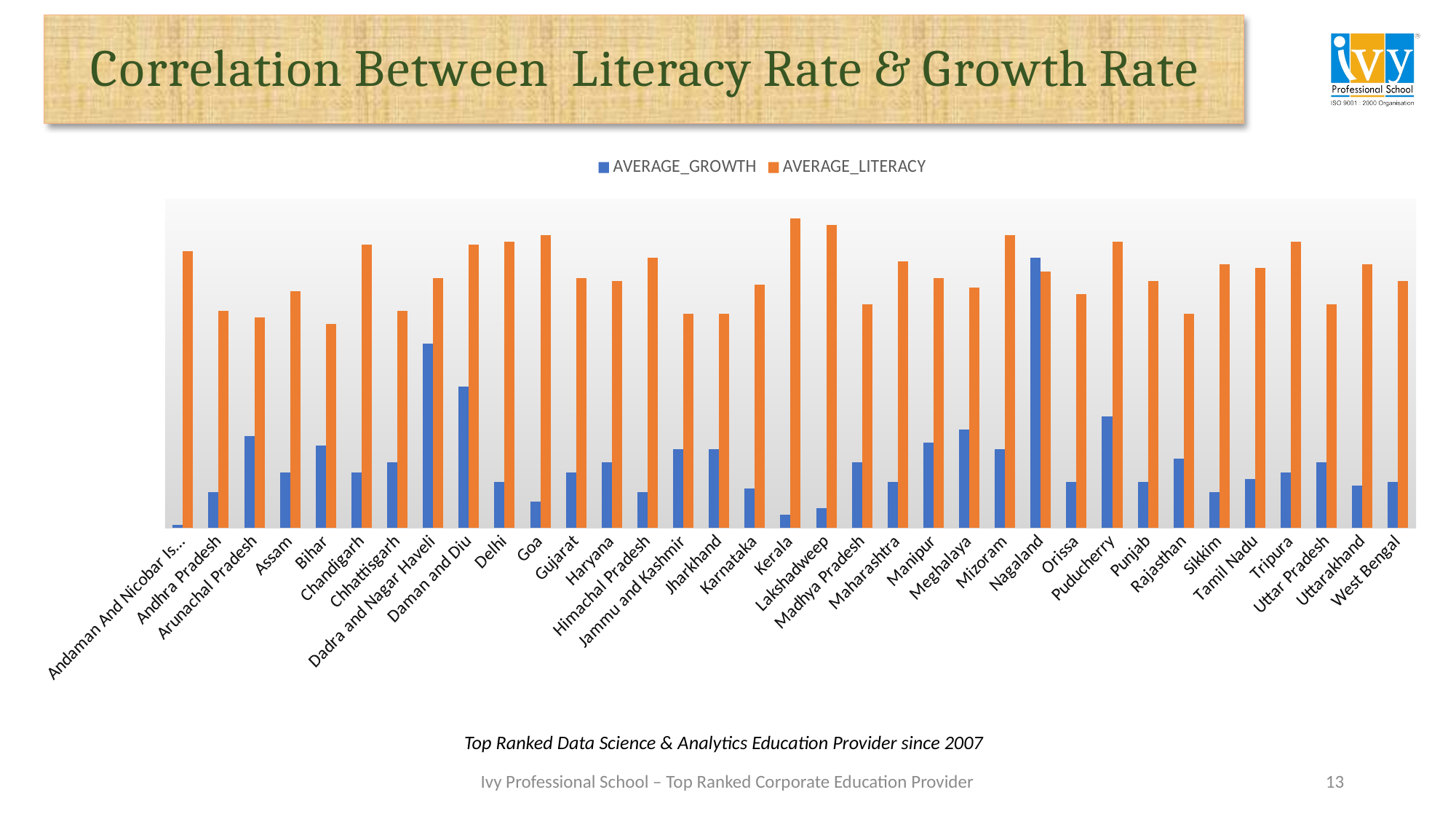

# Correlation Between  Literacy Rate & Growth Rate

### Chart

| Category | AVERAGE_GROWTH | AVERAGE_LITERACY |
|---|---|---|
| Andaman And Nicobar Islands | 1.0 | 84.0 |
| Andhra Pradesh | 11.0 | 66.0 |
| Arunachal Pradesh | 28.0 | 64.0 |
| Assam | 17.0 | 72.0 |
| Bihar | 25.0 | 62.0 |
| Chandigarh | 17.0 | 86.0 |
| Chhattisgarh | 20.0 | 66.0 |
| Dadra and Nagar Haveli | 56.0 | 76.0 |
| Daman and Diu | 43.0 | 86.0 |
| Delhi | 14.0 | 87.0 |
| Goa | 8.0 | 89.0 |
| Gujarat | 17.0 | 76.0 |
| Haryana | 20.0 | 75.0 |
| Himachal Pradesh | 11.0 | 82.0 |
| Jammu and Kashmir | 24.0 | 65.0 |
| Jharkhand | 24.0 | 65.0 |
| Karnataka | 12.0 | 74.0 |
| Kerala | 4.0 | 94.0 |
| Lakshadweep | 6.0 | 92.0 |
| Madhya Pradesh | 20.0 | 68.0 |
| Maharashtra | 14.0 | 81.0 |
| Manipur | 26.0 | 76.0 |
| Meghalaya | 30.0 | 73.0 |
| Mizoram | 24.0 | 89.0 |
| Nagaland | 82.0 | 78.0 |
| Orissa | 14.0 | 71.0 |
| Puducherry | 34.0 | 87.0 |
| Punjab | 14.0 | 75.0 |
| Rajasthan | 21.0 | 65.0 |
| Sikkim | 11.0 | 80.0 |
| Tamil Nadu | 15.0 | 79.0 |
| Tripura | 17.0 | 87.0 |
| Uttar Pradesh | 20.0 | 68.0 |
| Uttarakhand | 13.0 | 80.0 |
| West Bengal | 14.0 | 75.0 |

Top Ranked Data Science & Analytics Education Provider since 2007

13